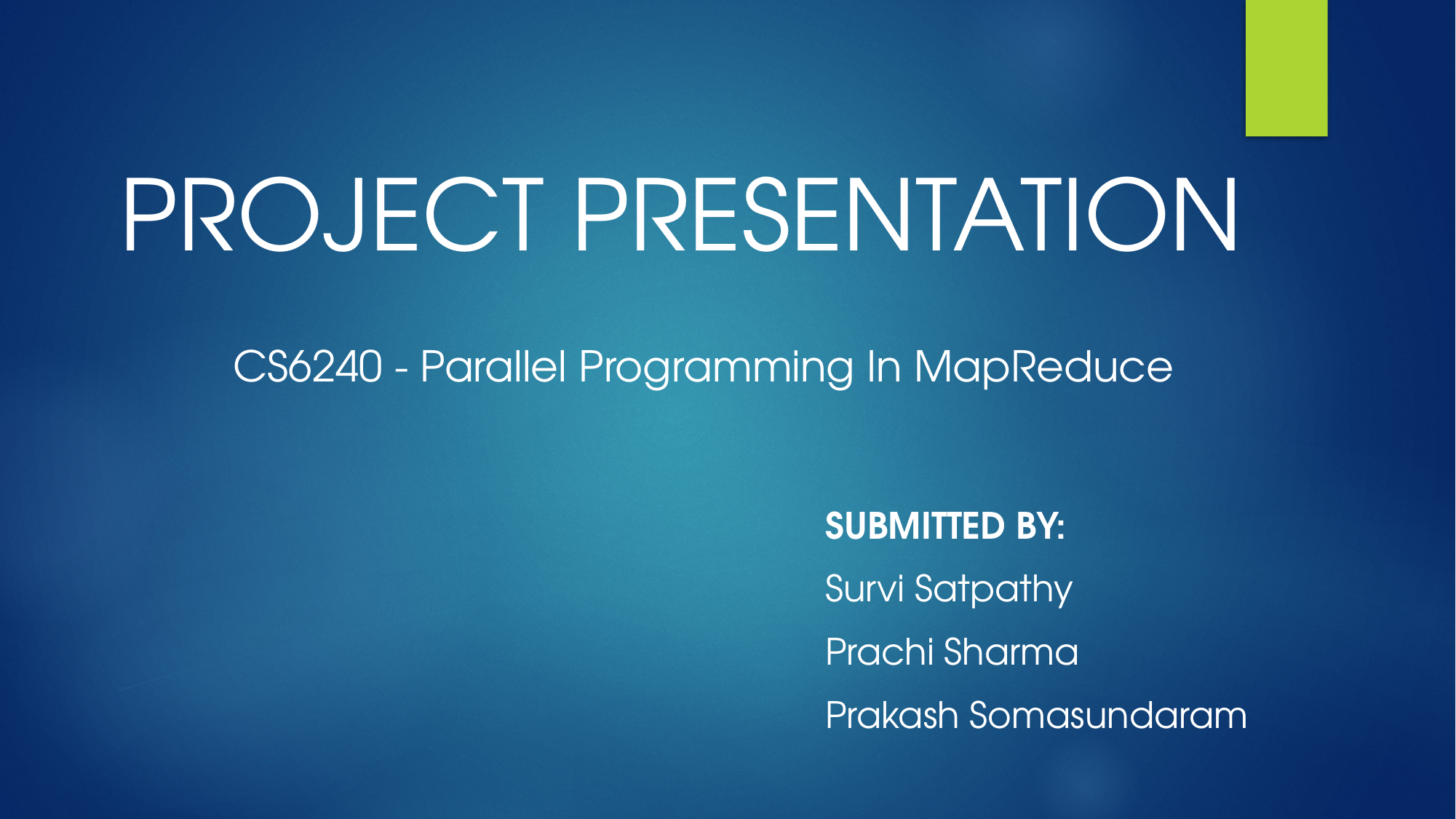

# PROJECT PRESENTATION
CS6240 - Parallel Programming In MapReduce
SUBMITTED BY:
Survi Satpathy
Prachi Sharma
Prakash Somasundaram